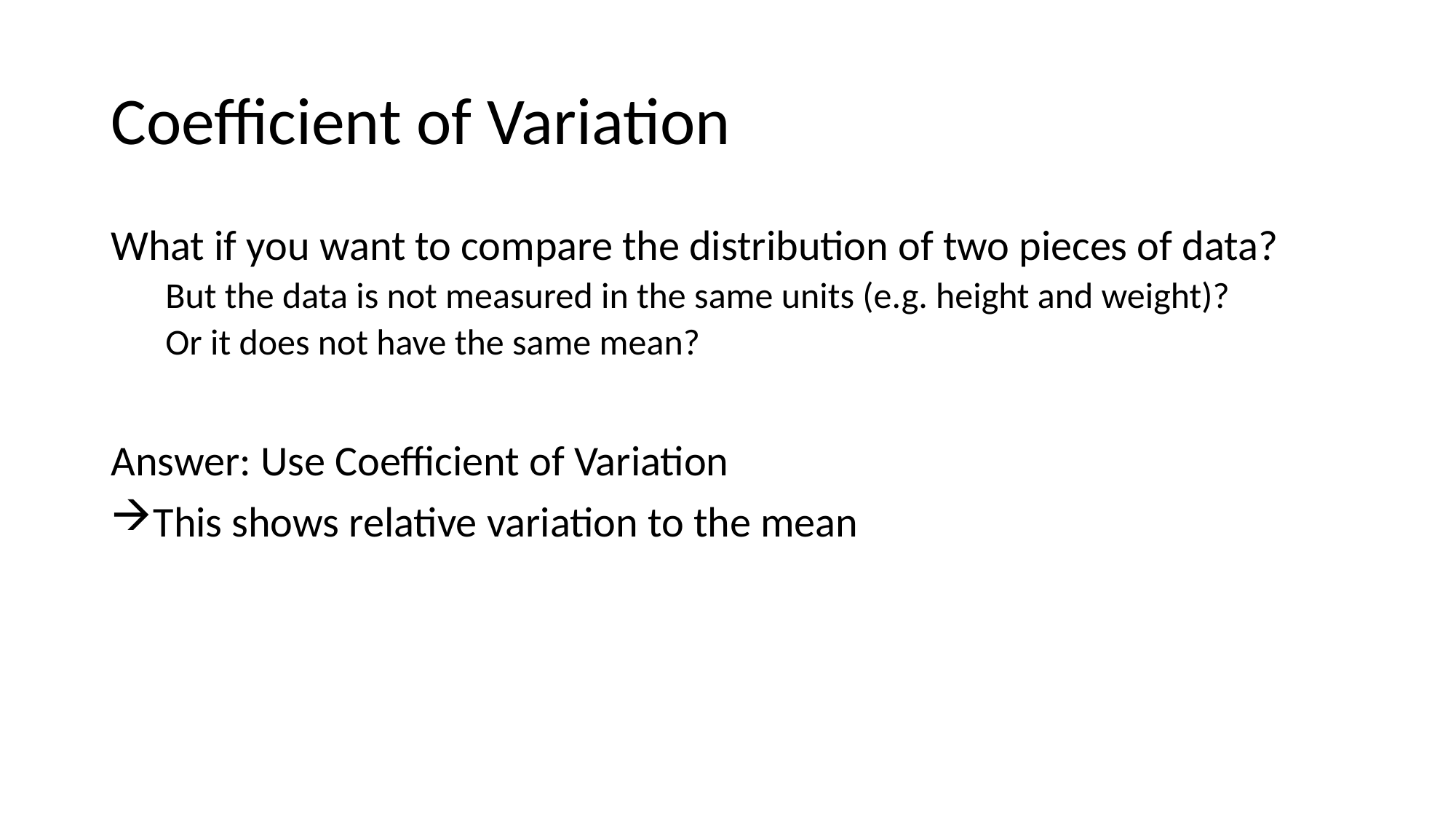

# Coefficient of Variation
What if you want to compare the distribution of two pieces of data?
But the data is not measured in the same units (e.g. height and weight)?
Or it does not have the same mean?

Answer: Use Coefficient of Variation
This shows relative variation to the mean